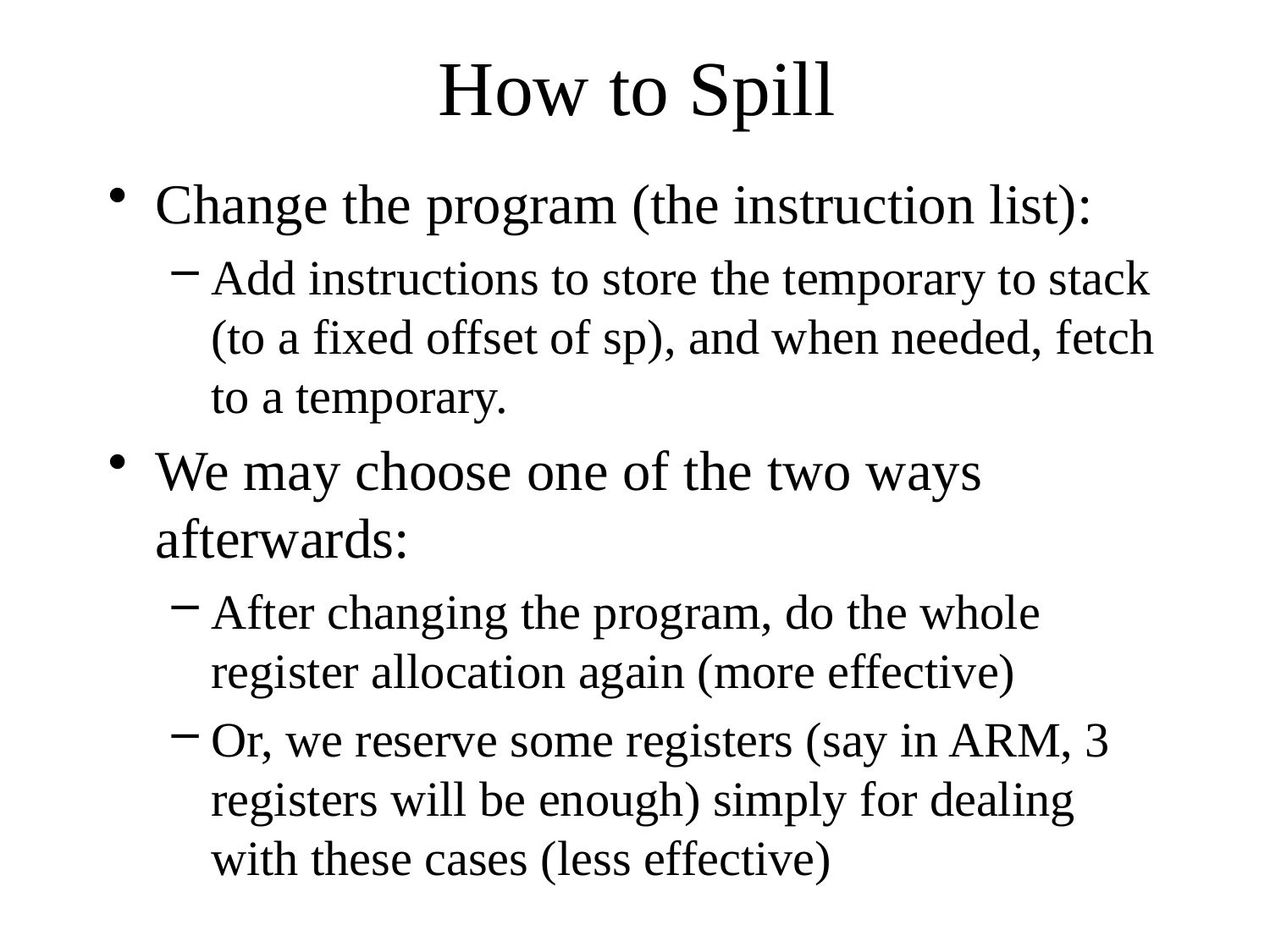

# How to Spill
Change the program (the instruction list):
Add instructions to store the temporary to stack (to a fixed offset of sp), and when needed, fetch to a temporary.
We may choose one of the two ways afterwards:
After changing the program, do the whole register allocation again (more effective)
Or, we reserve some registers (say in ARM, 3 registers will be enough) simply for dealing with these cases (less effective)